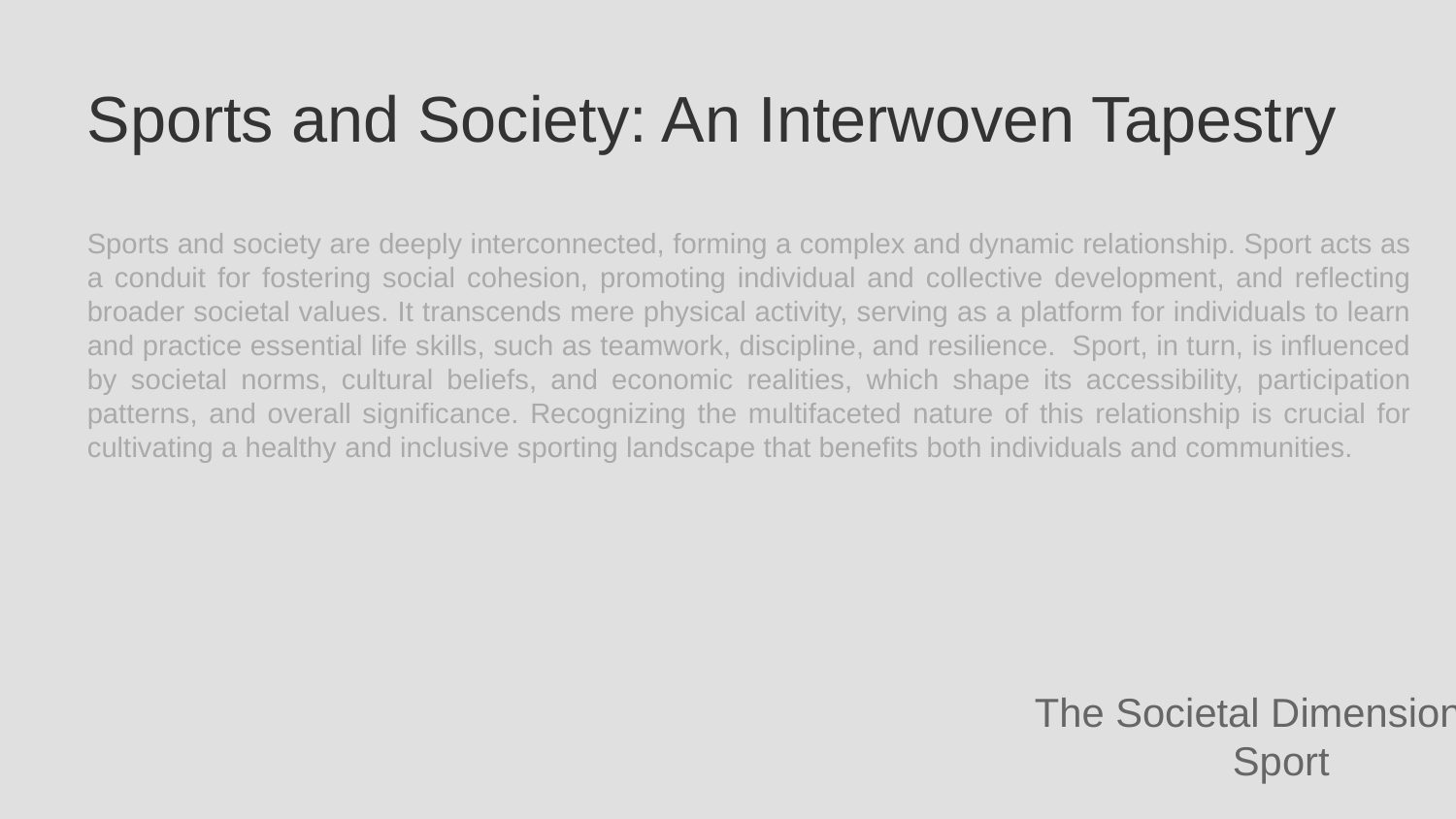

Sports and Society: An Interwoven Tapestry
Sports and society are deeply interconnected, forming a complex and dynamic relationship. Sport acts as a conduit for fostering social cohesion, promoting individual and collective development, and reflecting broader societal values. It transcends mere physical activity, serving as a platform for individuals to learn and practice essential life skills, such as teamwork, discipline, and resilience.  Sport, in turn, is influenced by societal norms, cultural beliefs, and economic realities, which shape its accessibility, participation patterns, and overall significance. Recognizing the multifaceted nature of this relationship is crucial for cultivating a healthy and inclusive sporting landscape that benefits both individuals and communities.
The Societal Dimensions of Sport